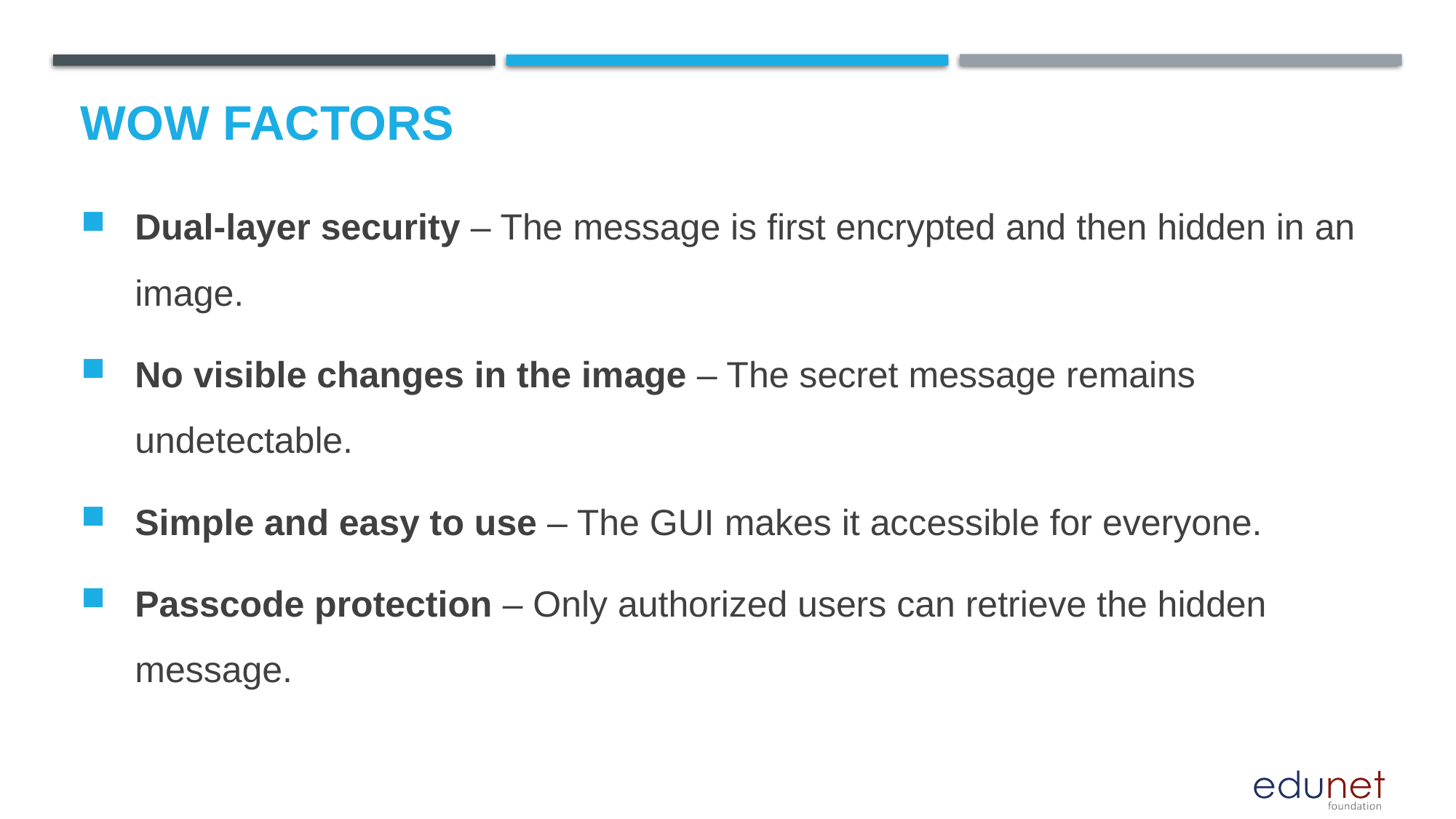

# Wow factors
Dual-layer security – The message is first encrypted and then hidden in an image.
No visible changes in the image – The secret message remains undetectable.
Simple and easy to use – The GUI makes it accessible for everyone.
Passcode protection – Only authorized users can retrieve the hidden message.